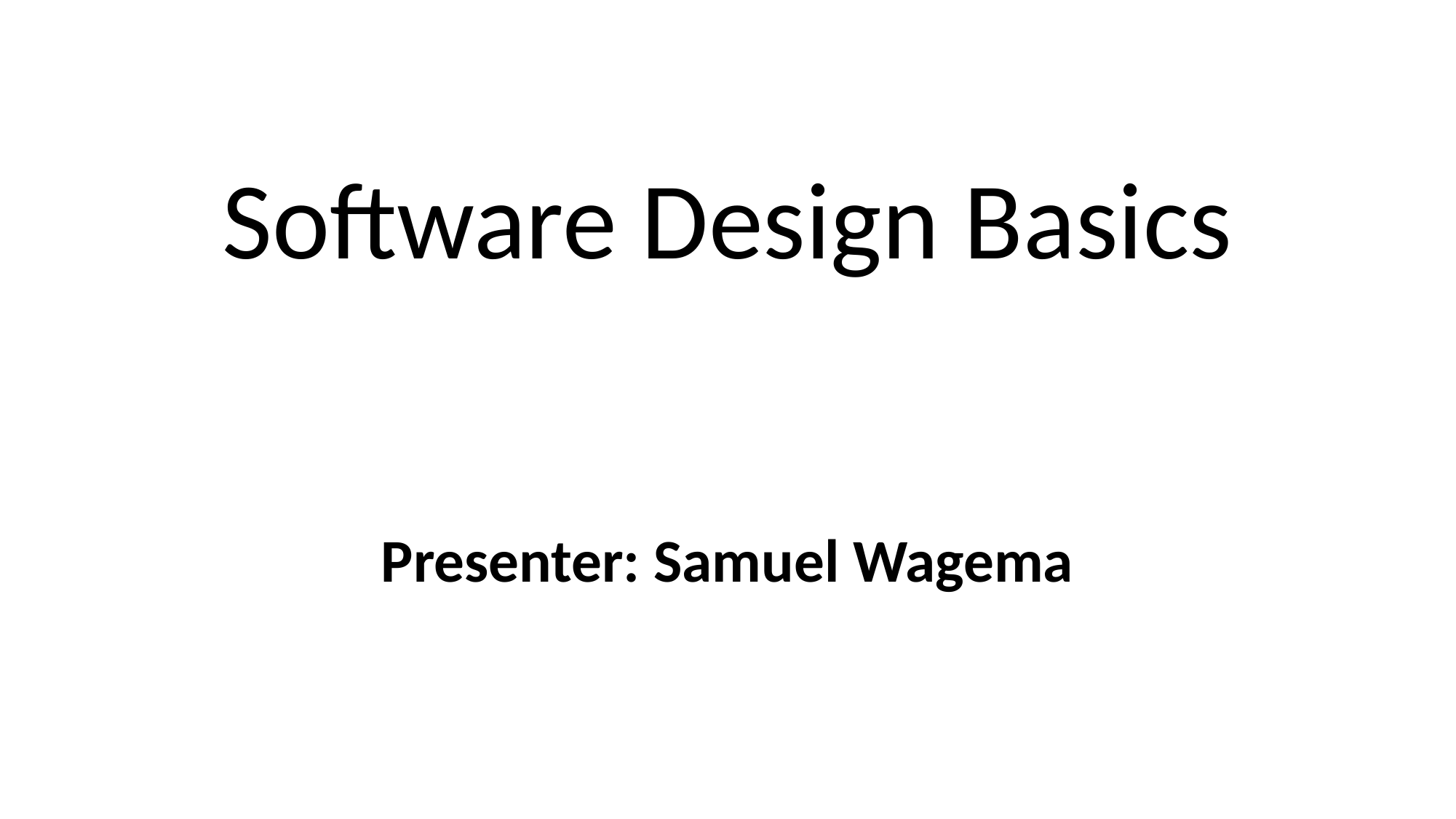

# Software Design Basics
Presenter: Samuel Wagema